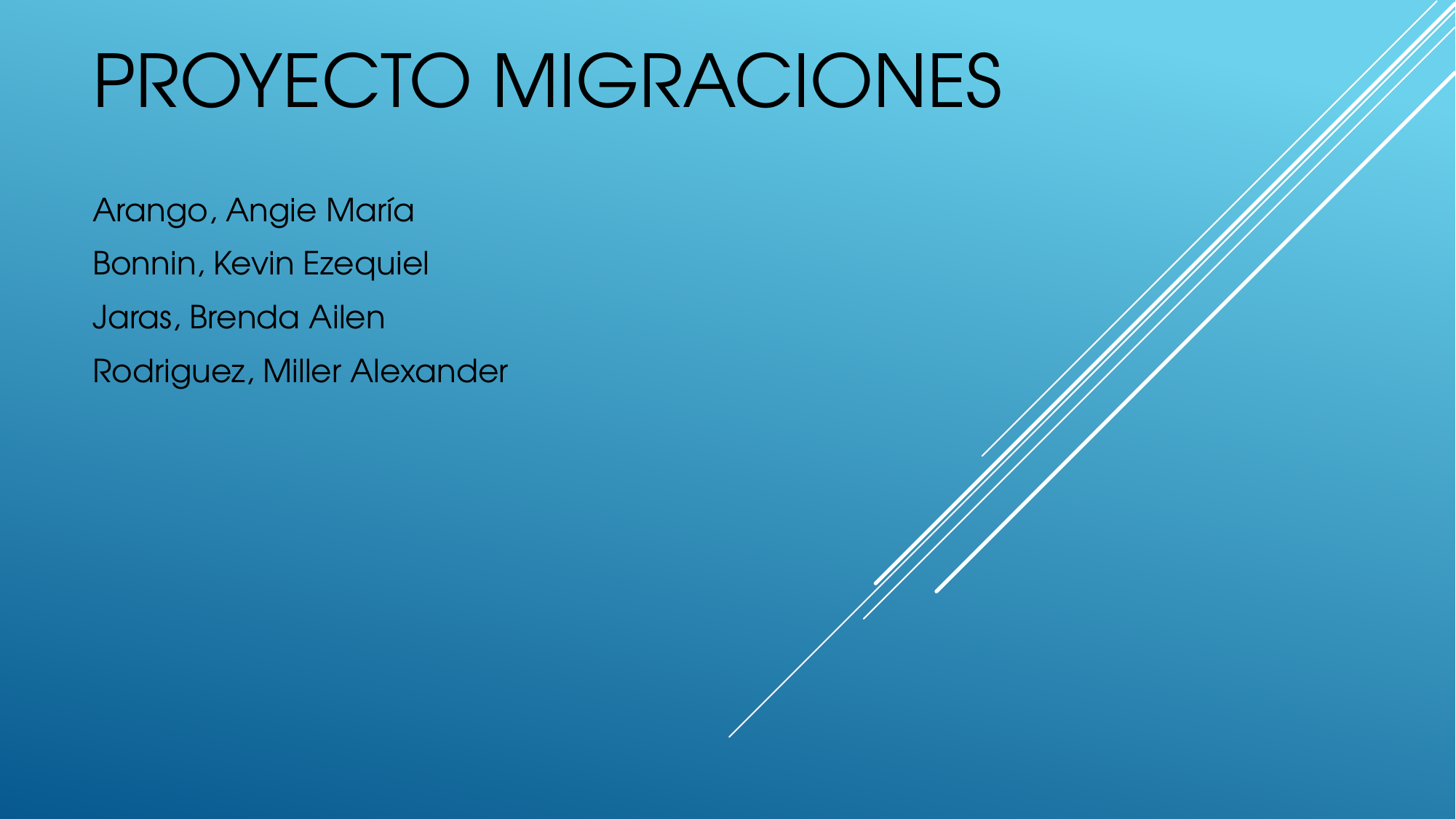

# Proyecto migraciones
Arango, Angie María
Bonnin, Kevin Ezequiel
Jaras, Brenda Ailen
Rodriguez, Miller Alexander